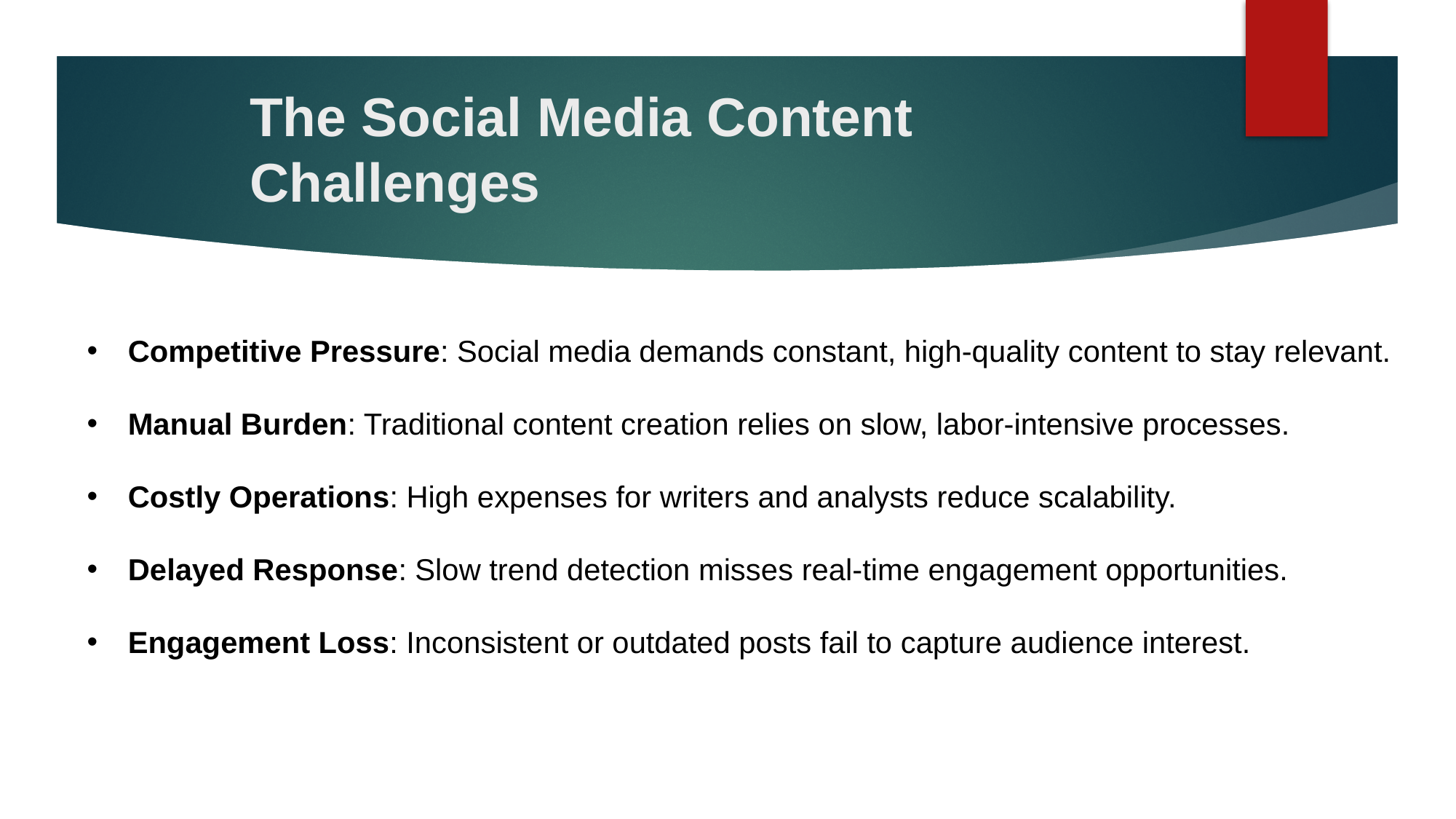

# The Social Media Content Challenges
Competitive Pressure: Social media demands constant, high-quality content to stay relevant.

Manual Burden: Traditional content creation relies on slow, labor-intensive processes.
Costly Operations: High expenses for writers and analysts reduce scalability.
Delayed Response: Slow trend detection misses real-time engagement opportunities.
Engagement Loss: Inconsistent or outdated posts fail to capture audience interest.